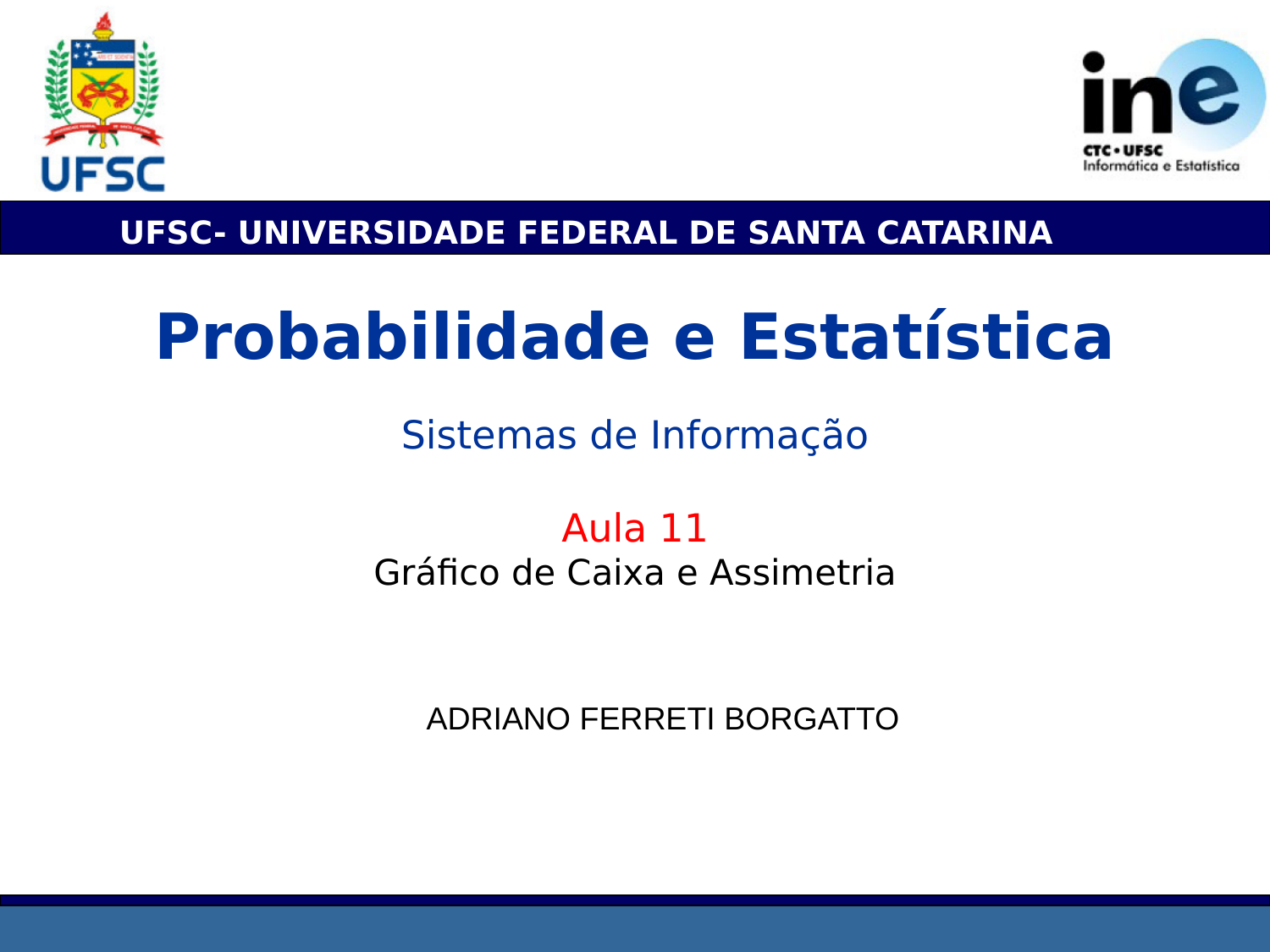

# Probabilidade e Estatística Sistemas de Informação Aula 11 Gráfico de Caixa e Assimetria
ADRIANO FERRETI BORGATTO